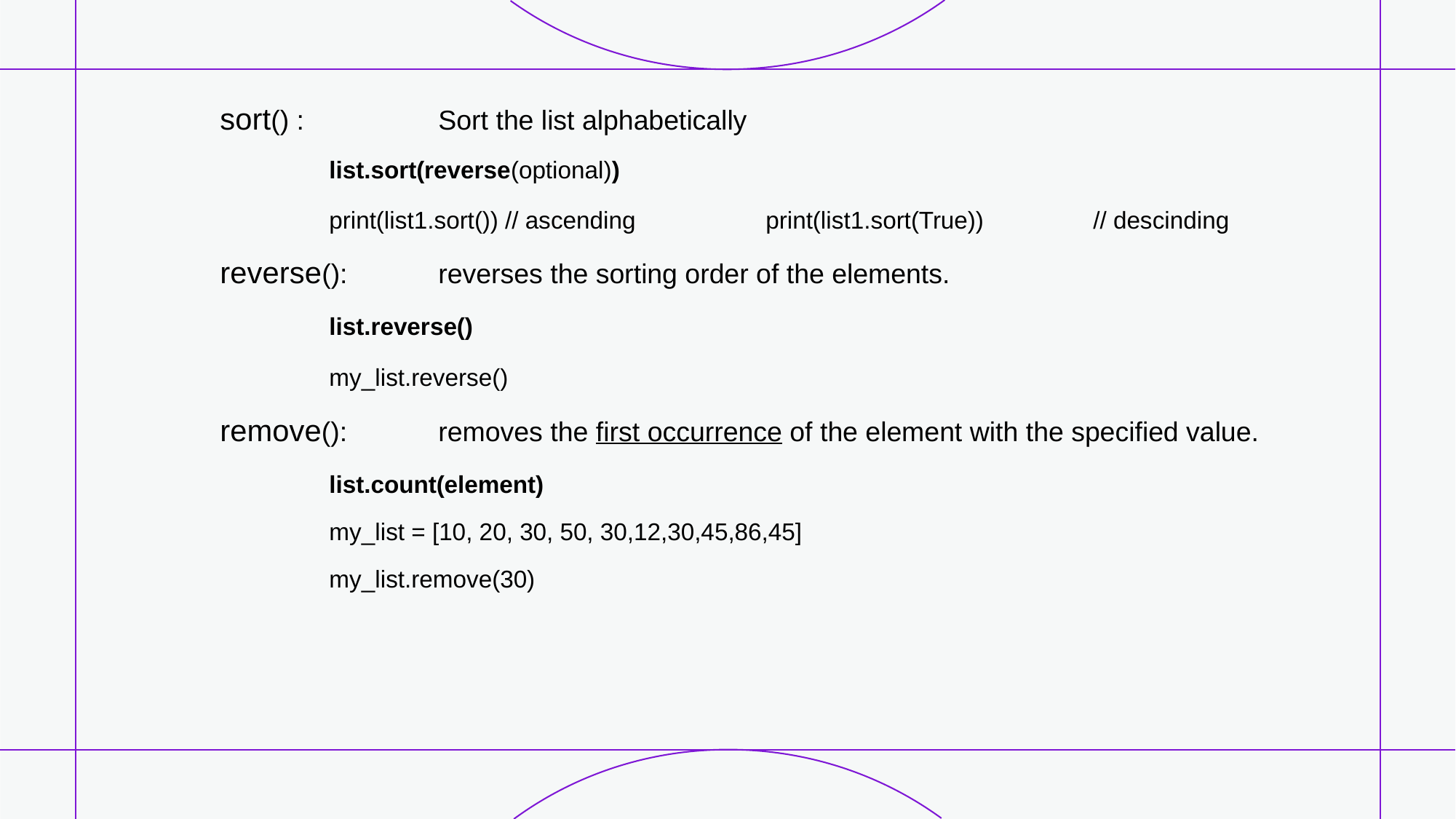

sort() :		Sort the list alphabetically
		list.sort(reverse(optional))
		print(list1.sort()) // ascending		print(list1.sort(True))	// descinding
	reverse():	reverses the sorting order of the elements.
		list.reverse()
		my_list.reverse()
	remove():	removes the first occurrence of the element with the specified value.
		list.count(element)
		my_list = [10, 20, 30, 50, 30,12,30,45,86,45]
		my_list.remove(30)